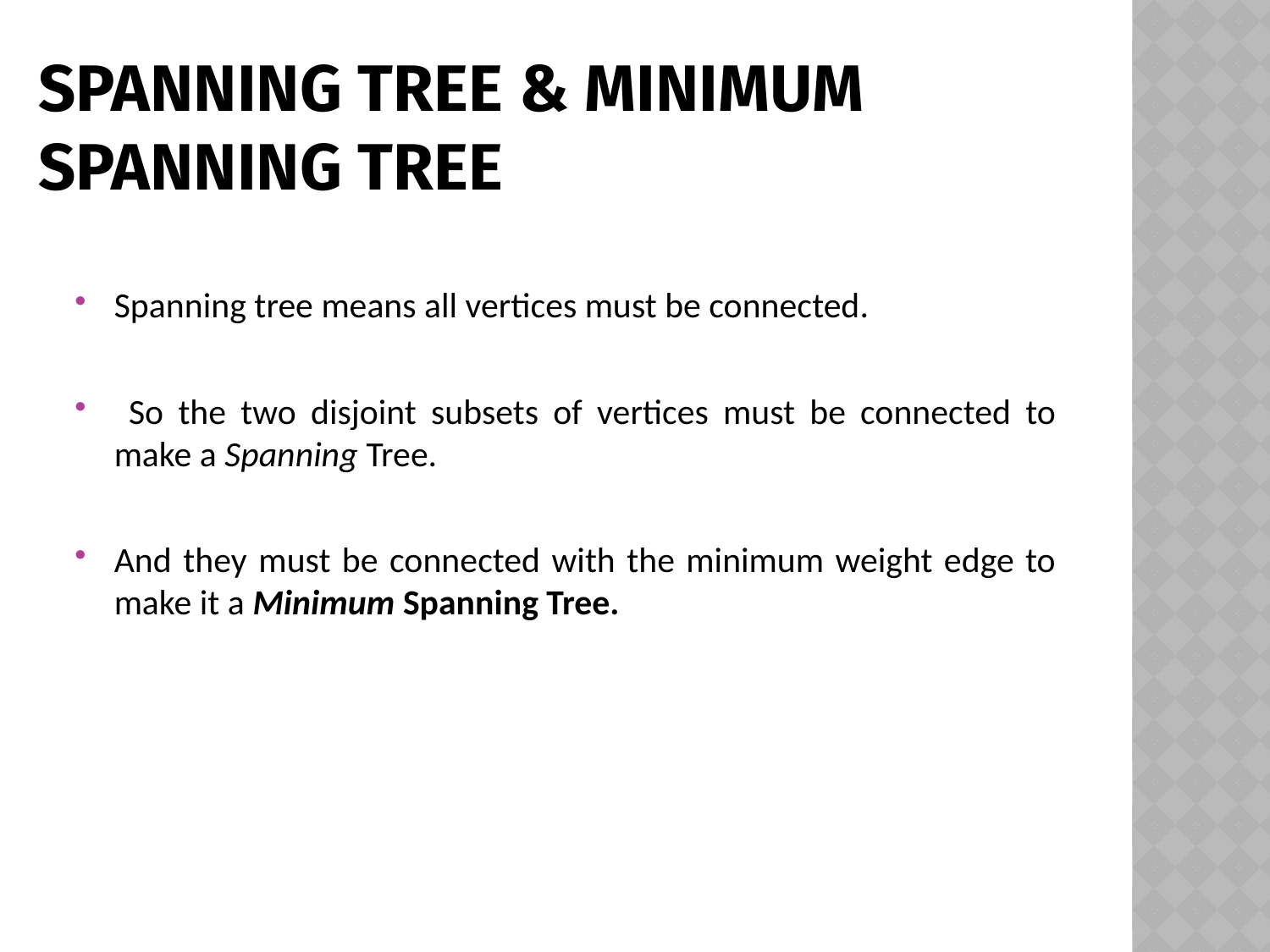

# Spanning tree & MINIMUM SPANNING TREE

Spanning tree means all vertices must be connected.

 So the two disjoint subsets of vertices must be connected to make a Spanning Tree.

And they must be connected with the minimum weight edge to make it a Minimum Spanning Tree.